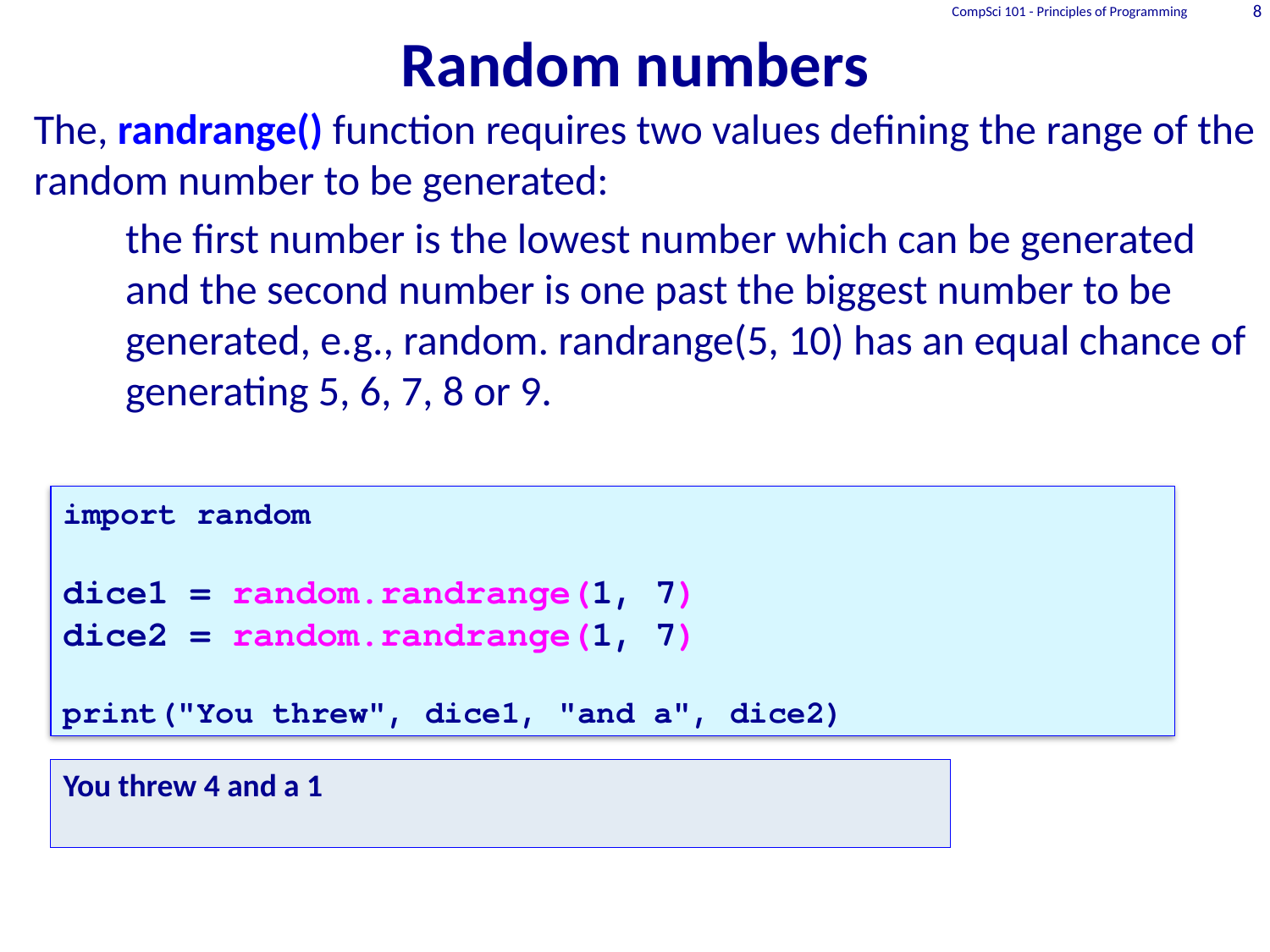

CompSci 101 - Principles of Programming
8
# Random numbers
The, randrange() function requires two values defining the range of the random number to be generated:
the first number is the lowest number which can be generated and the second number is one past the biggest number to be generated, e.g., random. randrange(5, 10) has an equal chance of generating 5, 6, 7, 8 or 9.

import random

dice1 = random.randrange(1, 7)
dice2 = random.randrange(1, 7)

print("You threw", dice1, "and a", dice2)
You threw 4 and a 1